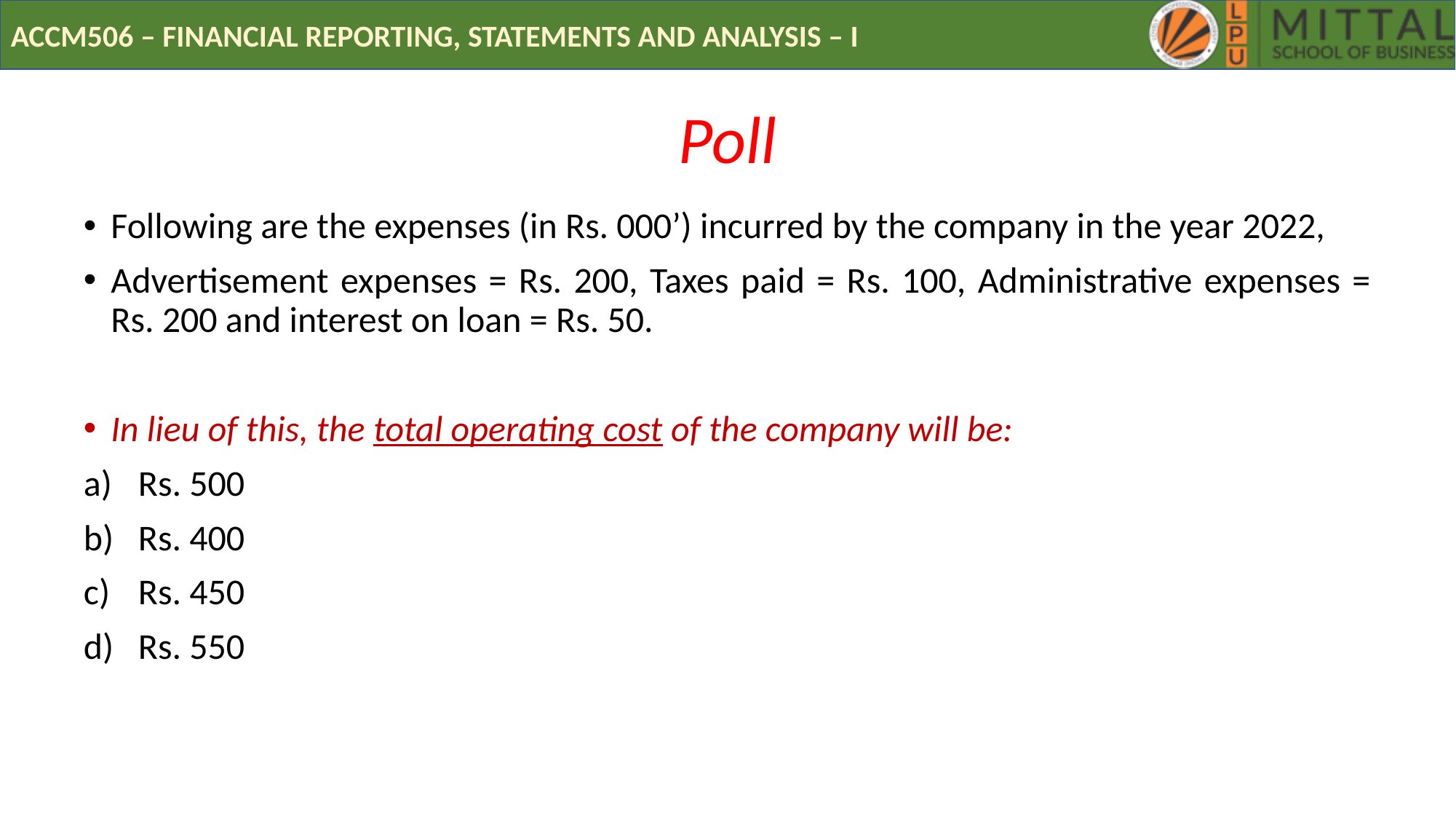

# Poll
Following are the expenses (in Rs. 000’) incurred by the company in the year 2022,
Advertisement expenses = Rs. 200, Taxes paid = Rs. 100, Administrative expenses = Rs. 200 and interest on loan = Rs. 50.

In lieu of this, the total operating cost of the company will be:
Rs. 500
Rs. 400
Rs. 450
Rs. 550